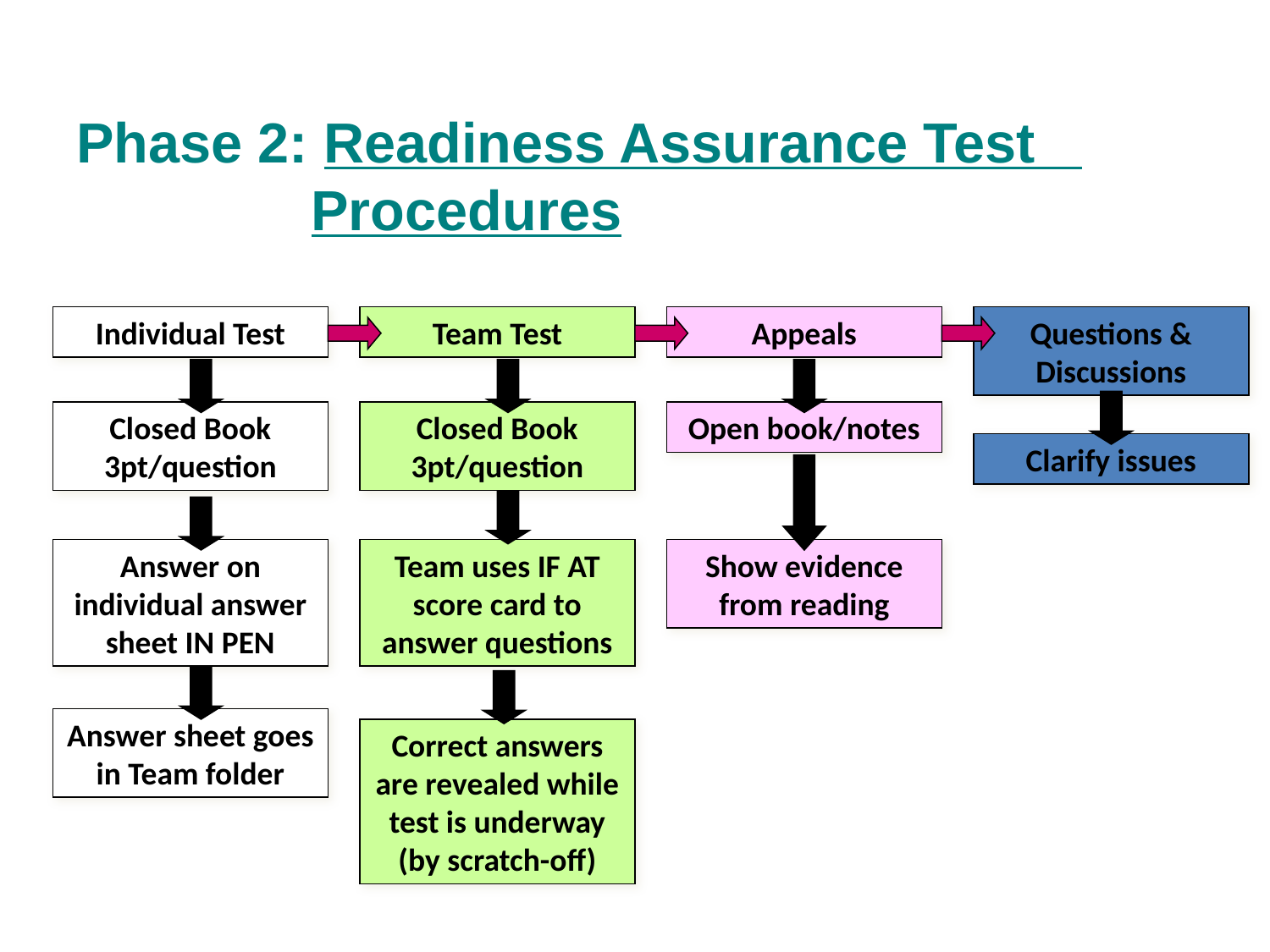

# Phase 2: Readiness Assurance Test Procedures
Individual Test
Team Test
Appeals
Questions & Discussions

Closed Book 3pt/question
Closed Book 3pt/question
Open book/notes
Clarify issues

Answer on individual answer sheet IN PEN
Team uses IF AT score card to answer questions
Show evidence from reading

Answer sheet goes in Team folder
Correct answers are revealed while test is underway (by scratch-off)